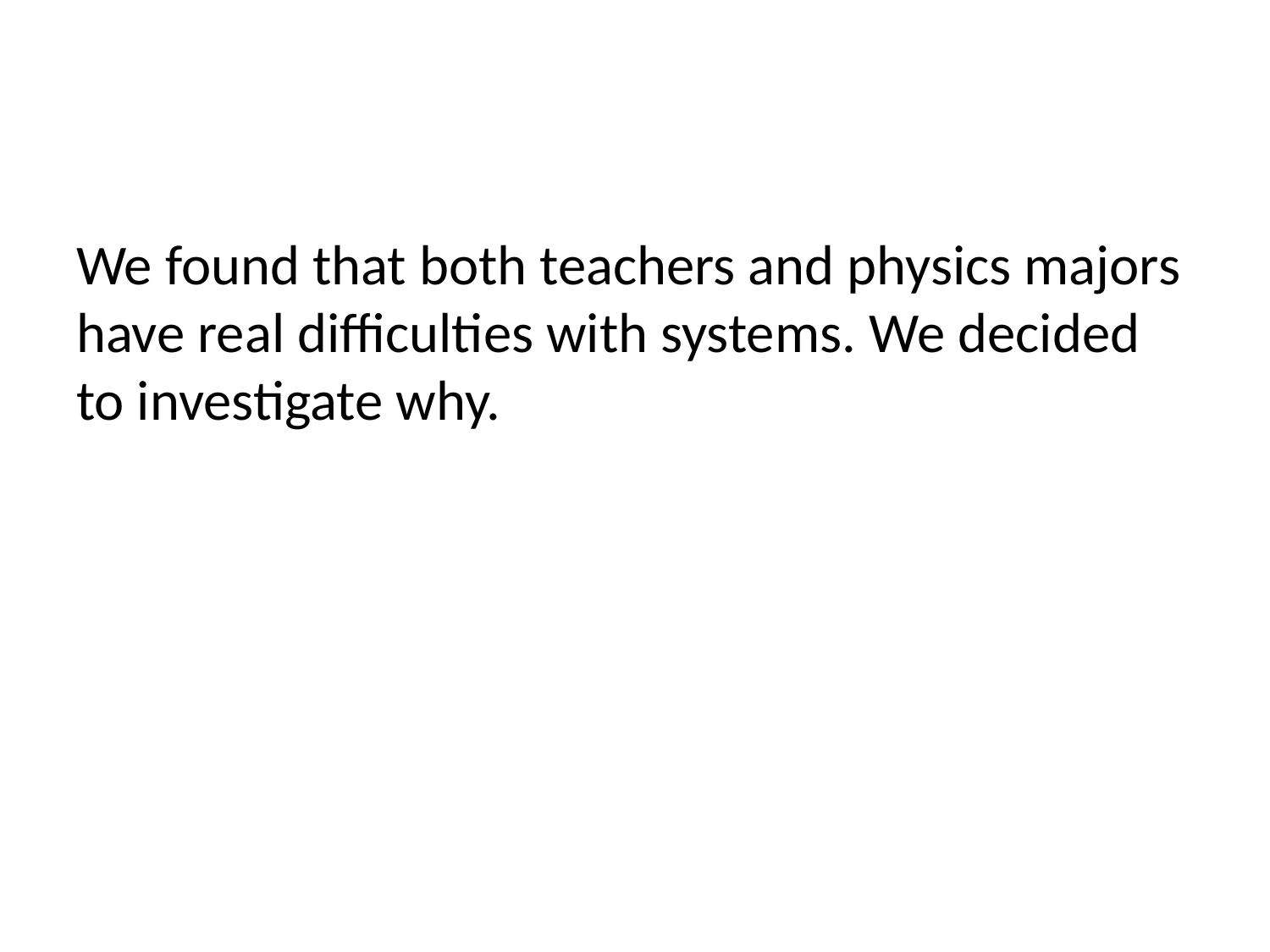

#
We found that both teachers and physics majors have real difficulties with systems. We decided to investigate why.